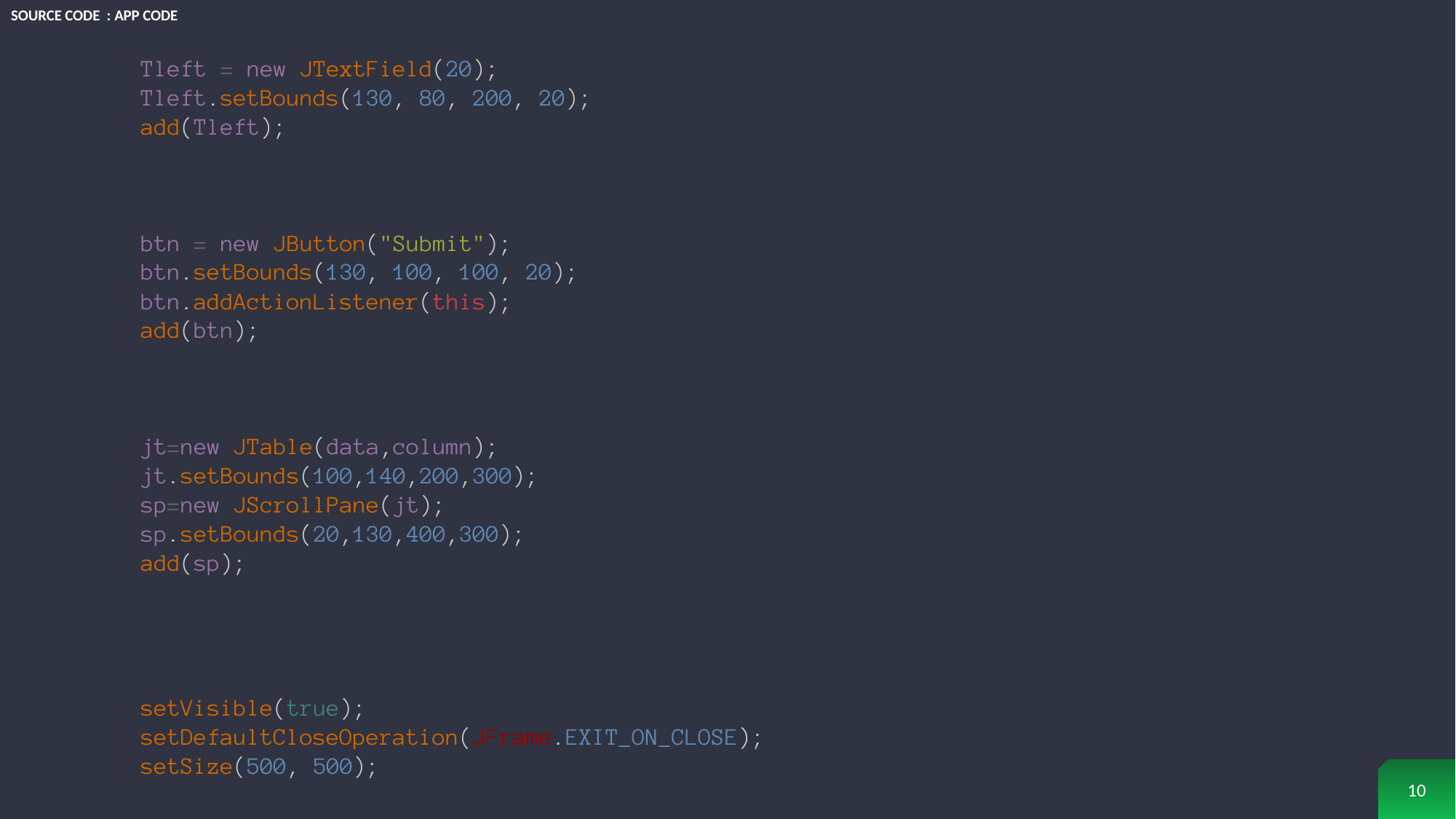

# Source Code  : App Code
        Tleft = new JTextField(20);
        Tleft.setBounds(130, 80, 200, 20);
        add(Tleft);

        btn = new JButton("Submit");
        btn.setBounds(130, 100, 100, 20);
        btn.addActionListener(this);
        add(btn);

        jt=new JTable(data,column);
        jt.setBounds(100,140,200,300);
        sp=new JScrollPane(jt);
        sp.setBounds(20,130,400,300);
        add(sp);

        setVisible(true);
        setDefaultCloseOperation(JFrame.EXIT_ON_CLOSE);
        setSize(500, 500);

10